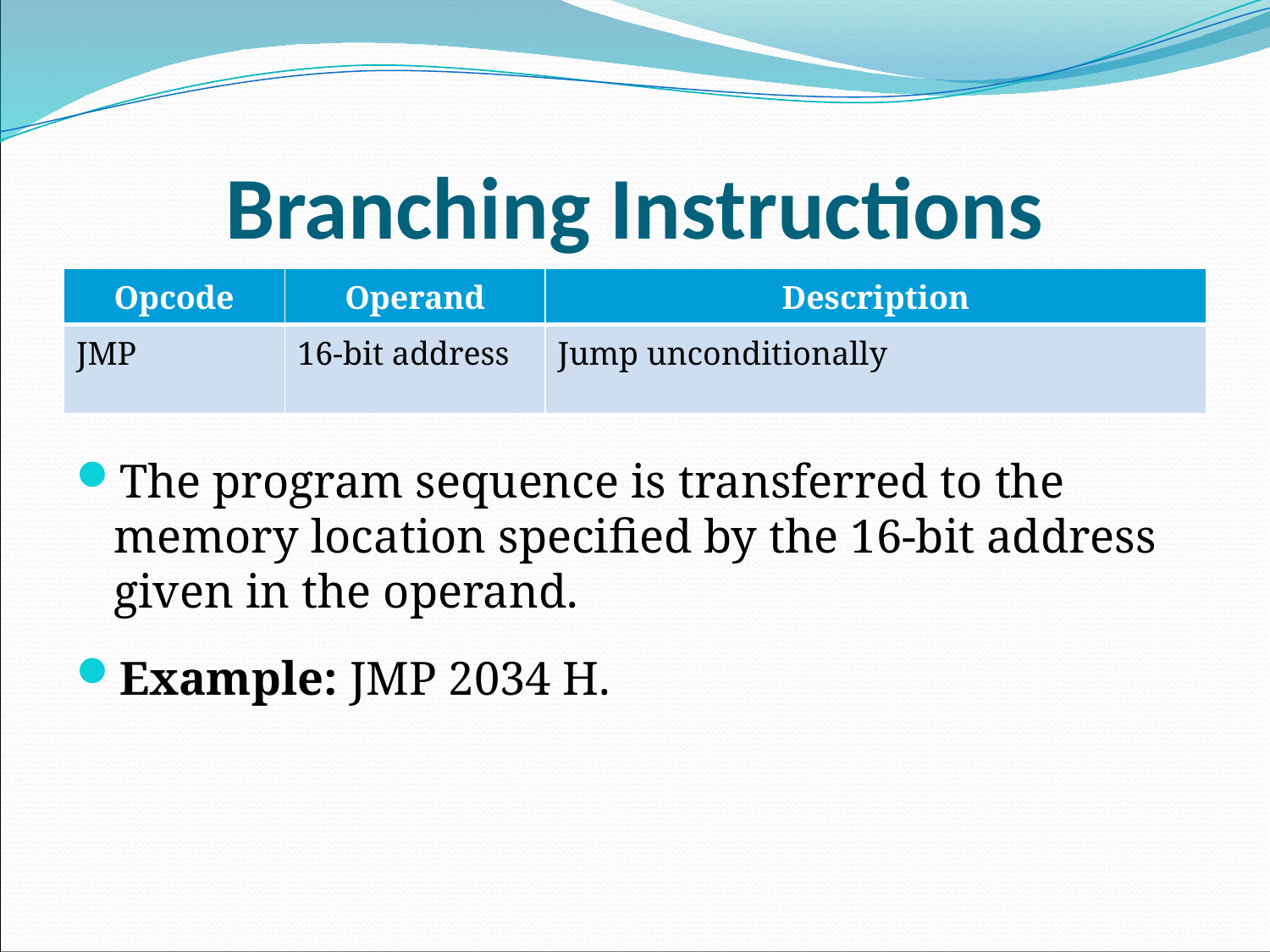

# Branching Instructions
| Opcode | Operand | Description |
| --- | --- | --- |
| JMP | 16-bit address | Jump unconditionally |
The program sequence is transferred to the memory location specified by the 16-bit address given in the operand.
Example: JMP 2034 H.